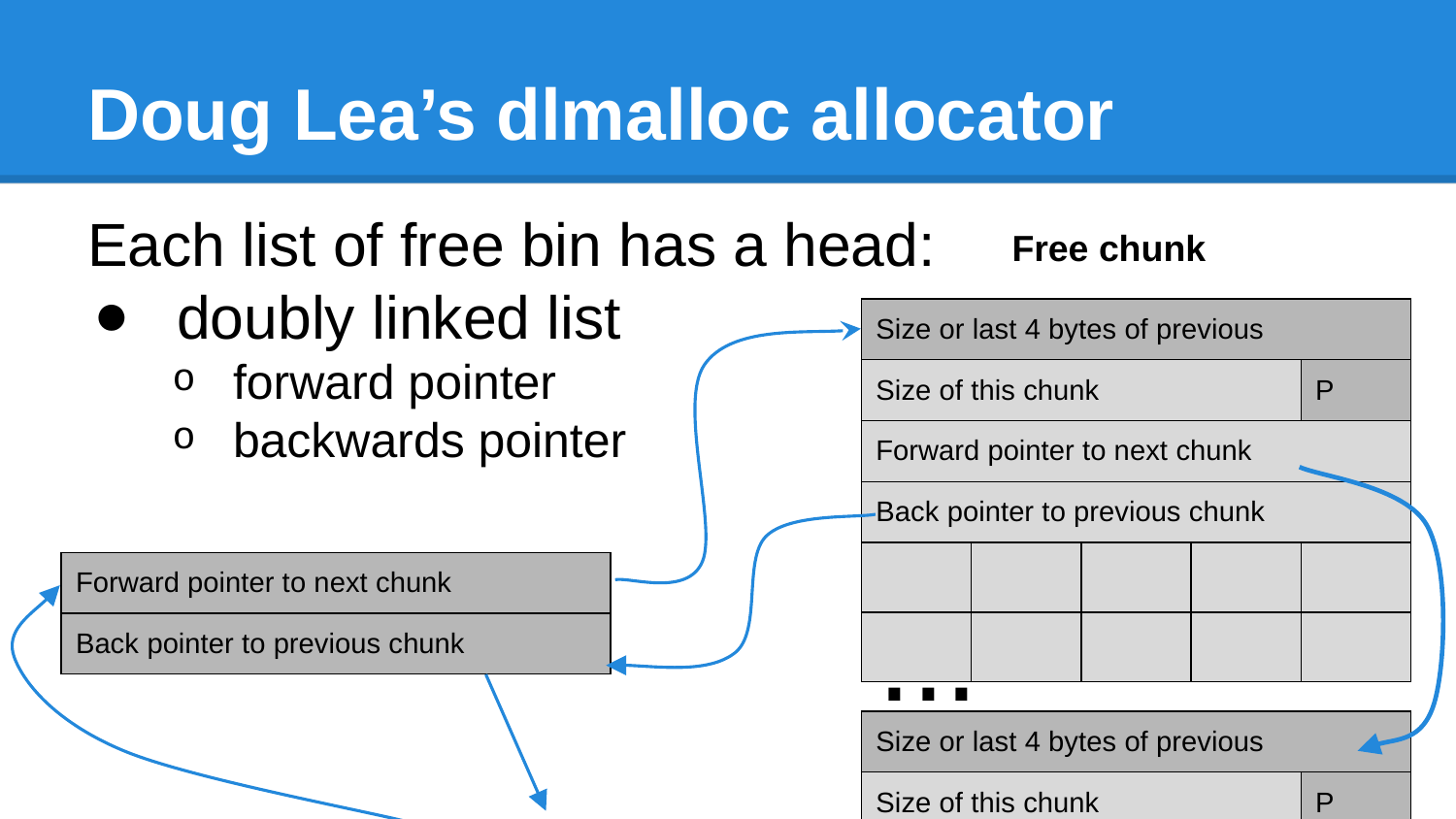

# Doug Lea’s dlmalloc allocator
Each list of free bin has a head:
 doubly linked list
forward pointer
backwards pointer

Free chunk
| Size or last 4 bytes of previous |  |  |  |  |
| --- | --- | --- | --- | --- |
| Size of this chunk |  |  |  | P |
| Forward pointer to next chunk |  |  |  |  |
| Back pointer to previous chunk |  |  |  |  |
|  |  |  |  |  |
|  |  |  |  |  |

| Forward pointer to next chunk |  |  |  |  |
| --- | --- | --- | --- | --- |
| Back pointer to previous chunk |  |  |  |  |
...

| Size or last 4 bytes of previous |  |  |  |  |
| --- | --- | --- | --- | --- |
| Size of this chunk |  |  |  | P |
| Forward pointer to next chunk |  |  |  |  |
| Back pointer to previous chunk |  |  |  |  |
|  |  |  |  |  |
|  |  |  |  |  |